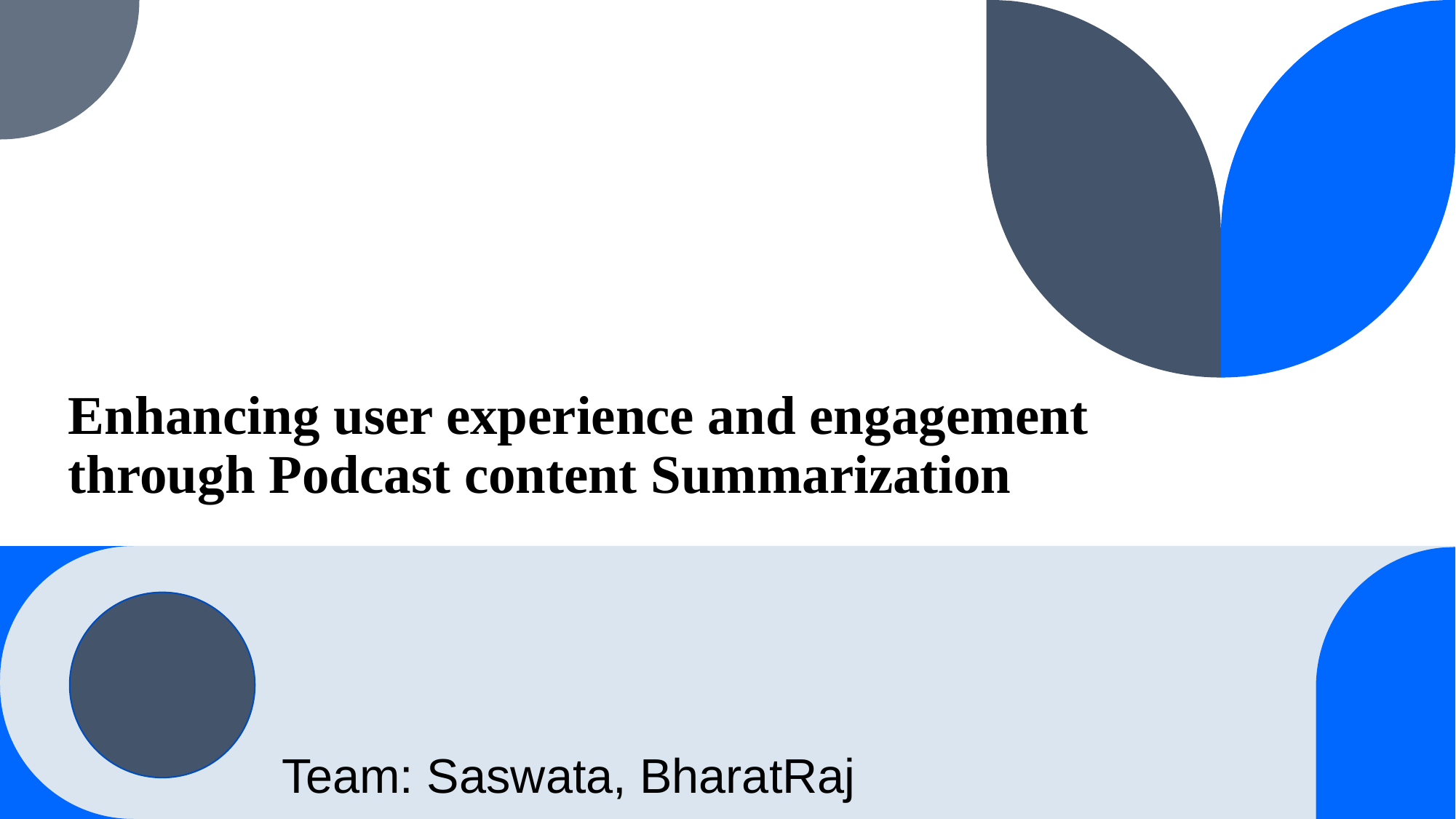

# Enhancing user experience and engagement through Podcast content Summarization
Team: Saswata, BharatRaj